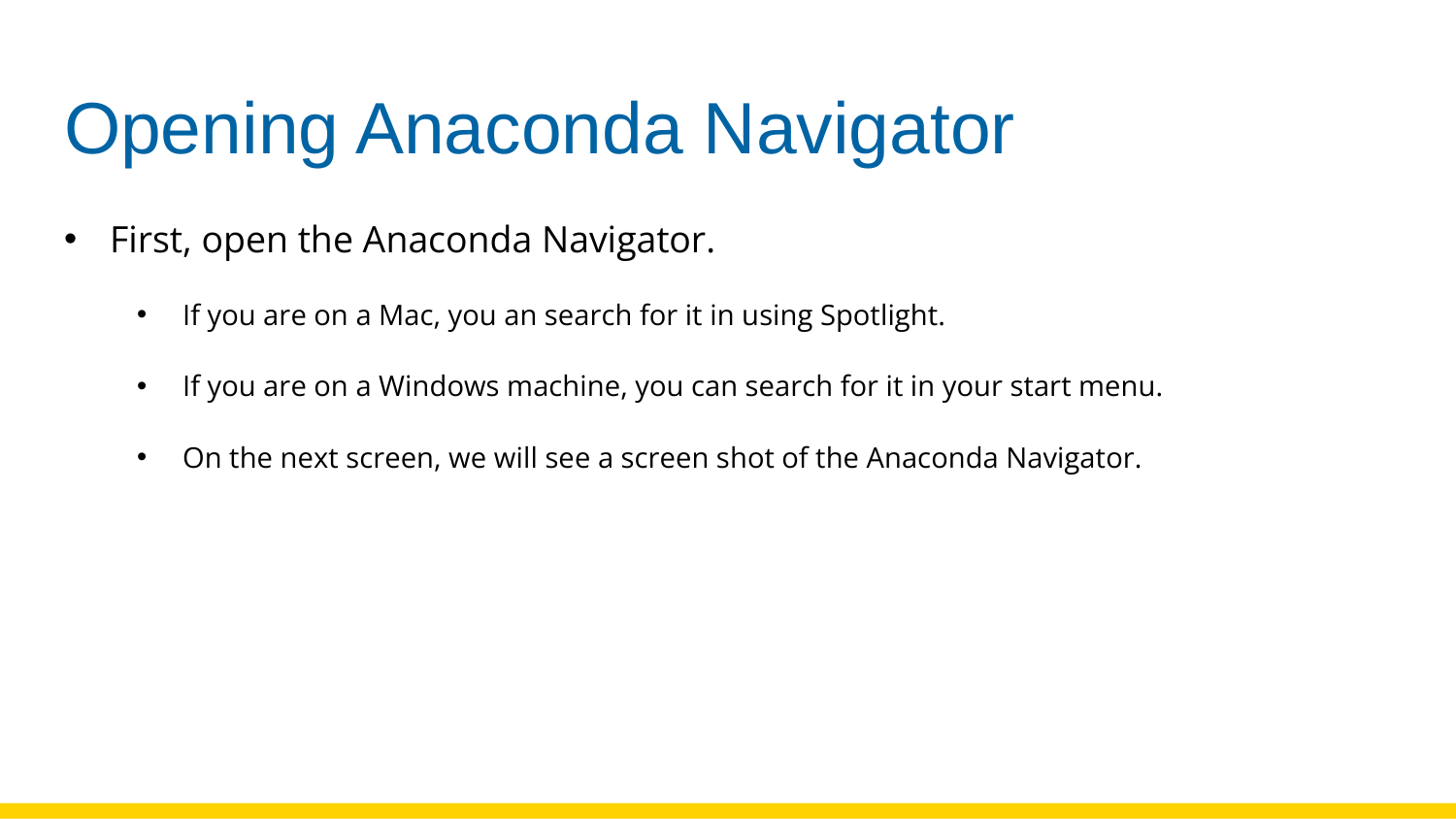

# Opening Anaconda Navigator
First, open the Anaconda Navigator.
If you are on a Mac, you an search for it in using Spotlight.
If you are on a Windows machine, you can search for it in your start menu.
On the next screen, we will see a screen shot of the Anaconda Navigator.